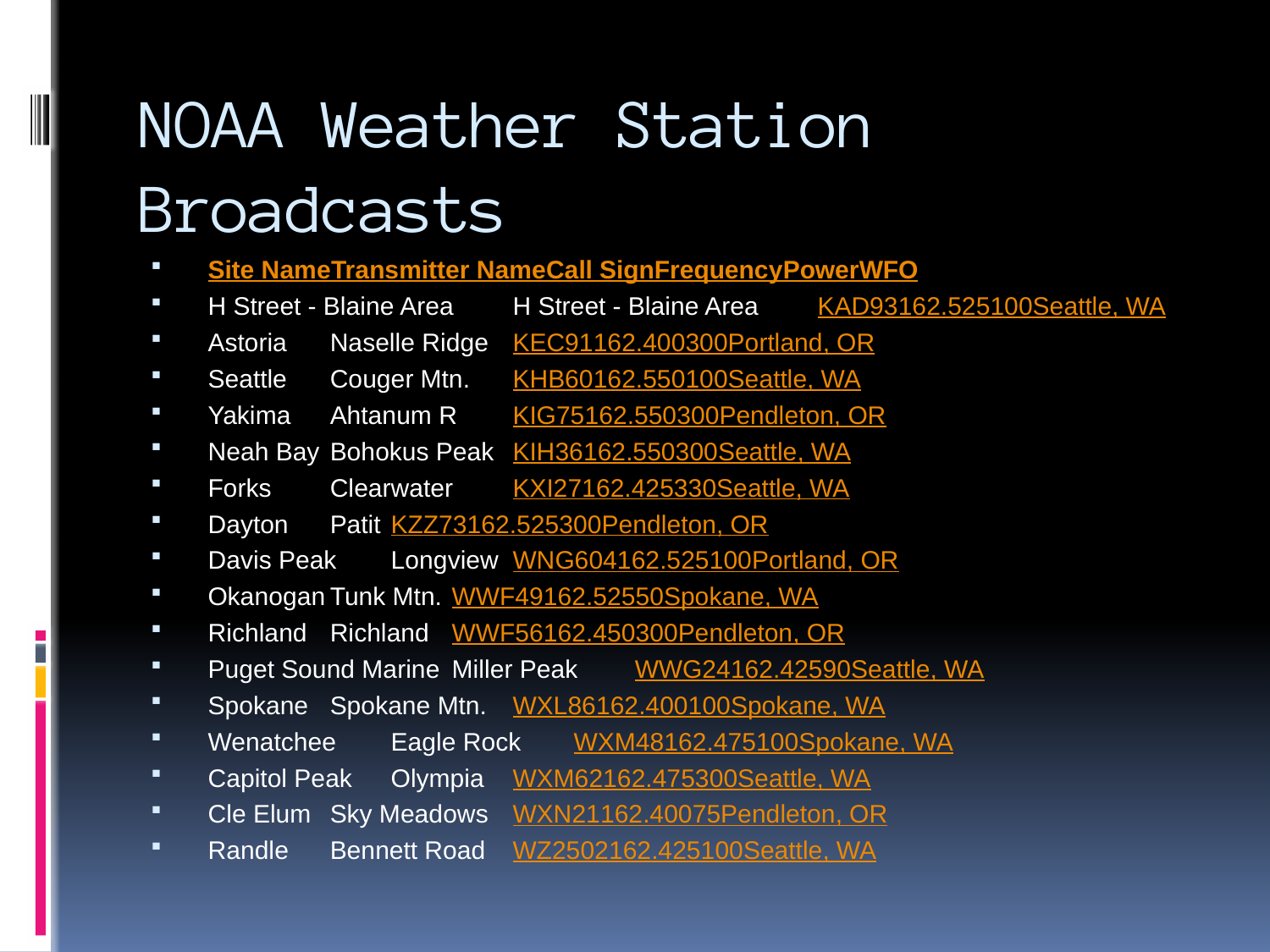

# NOAA Weather Station Broadcasts
Site Name	Transmitter Name	Call Sign	Frequency	Power	WFO
H Street - Blaine Area	H Street - Blaine Area	KAD93	162.525	100	Seattle, WA
Astoria	Naselle Ridge	KEC91	162.400	300	Portland, OR
Seattle	Couger Mtn.	KHB60	162.550	100	Seattle, WA
Yakima	Ahtanum R	KIG75	162.550	300	Pendleton, OR
Neah Bay	Bohokus Peak	KIH36	162.550	300	Seattle, WA
Forks	Clearwater	KXI27	162.425	330	Seattle, WA
Dayton	Patit	KZZ73	162.525	300	Pendleton, OR
Davis Peak	Longview	WNG604	162.525	100	Portland, OR
Okanogan	Tunk Mtn.	WWF49	162.525	50	Spokane, WA
Richland	Richland	WWF56	162.450	300	Pendleton, OR
Puget Sound Marine	Miller Peak	WWG24	162.425	90	Seattle, WA
Spokane	Spokane Mtn.	WXL86	162.400	100	Spokane, WA
Wenatchee	Eagle Rock	WXM48	162.475	100	Spokane, WA
Capitol Peak	Olympia	WXM62	162.475	300	Seattle, WA
Cle Elum	Sky Meadows	WXN21	162.400	75	Pendleton, OR
Randle	Bennett Road	WZ2502	162.425	100	Seattle, WA